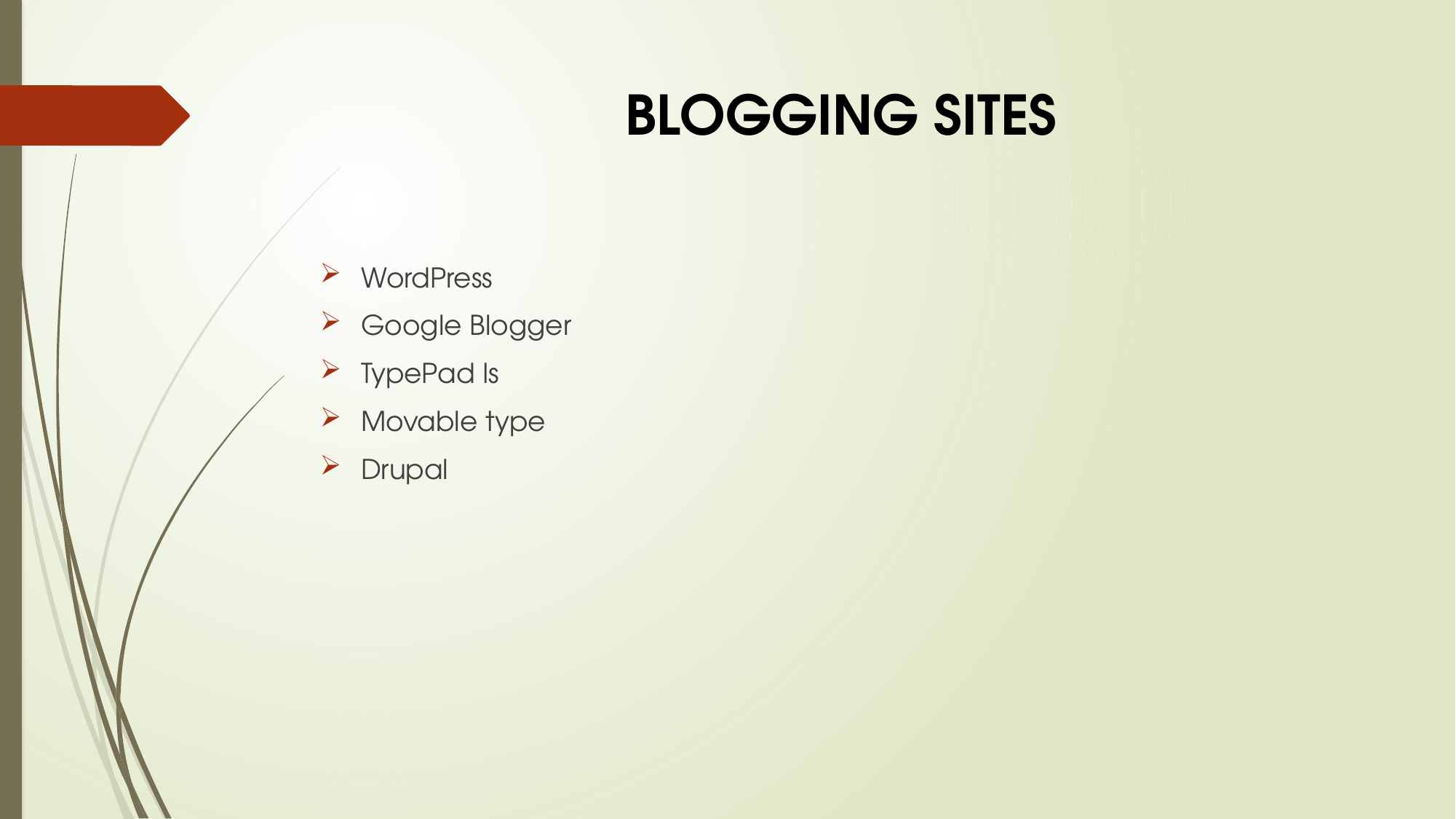

# BLOGGING SITES
WordPress
Google Blogger
TypePad Is
Movable type
Drupal